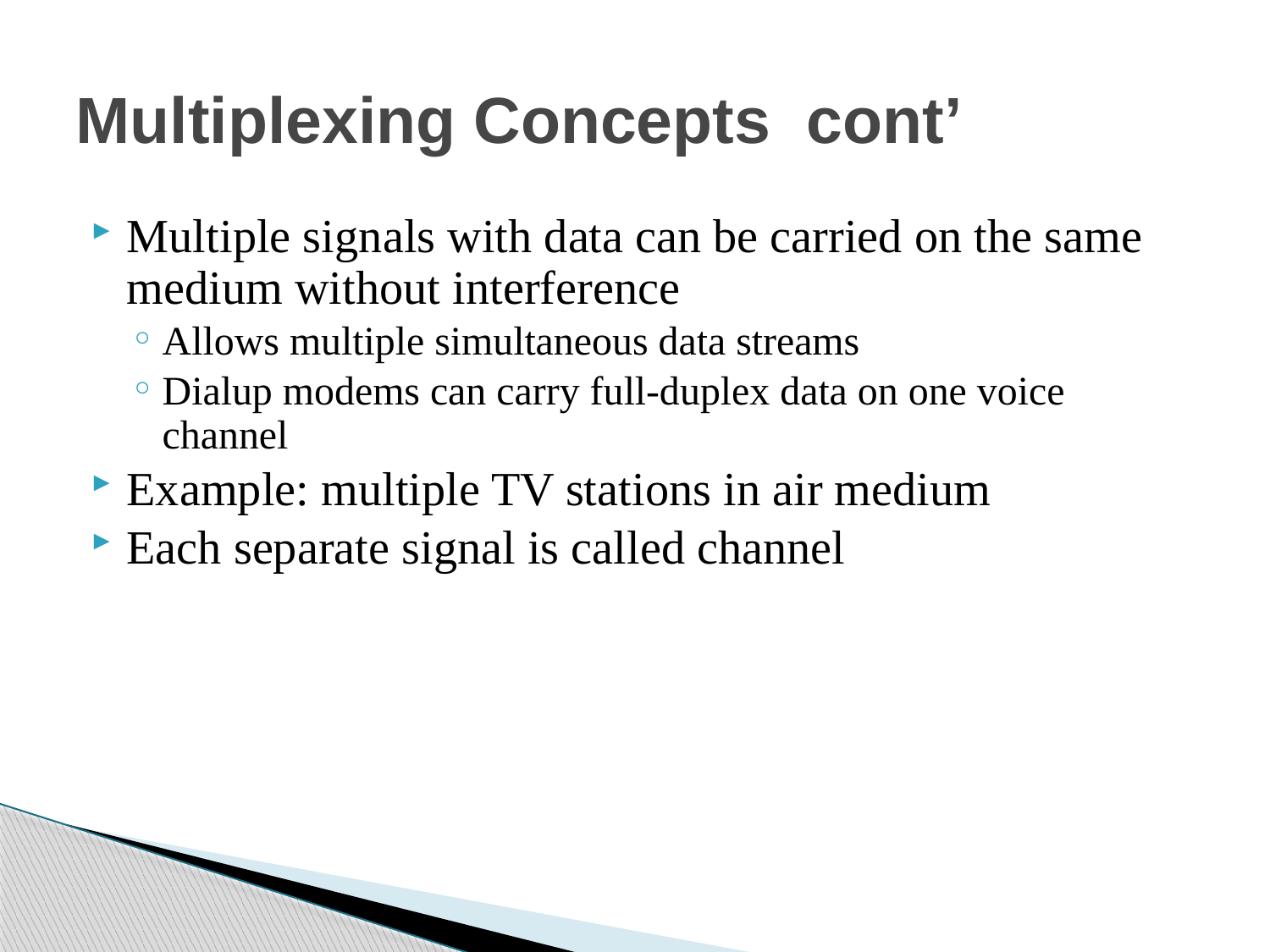

# Multiplexing Concepts  cont’
Multiple signals with data can be carried on the same medium without interference
Allows multiple simultaneous data streams
Dialup modems can carry full-duplex data on one voice channel
Example: multiple TV stations in air medium
Each separate signal is called channel